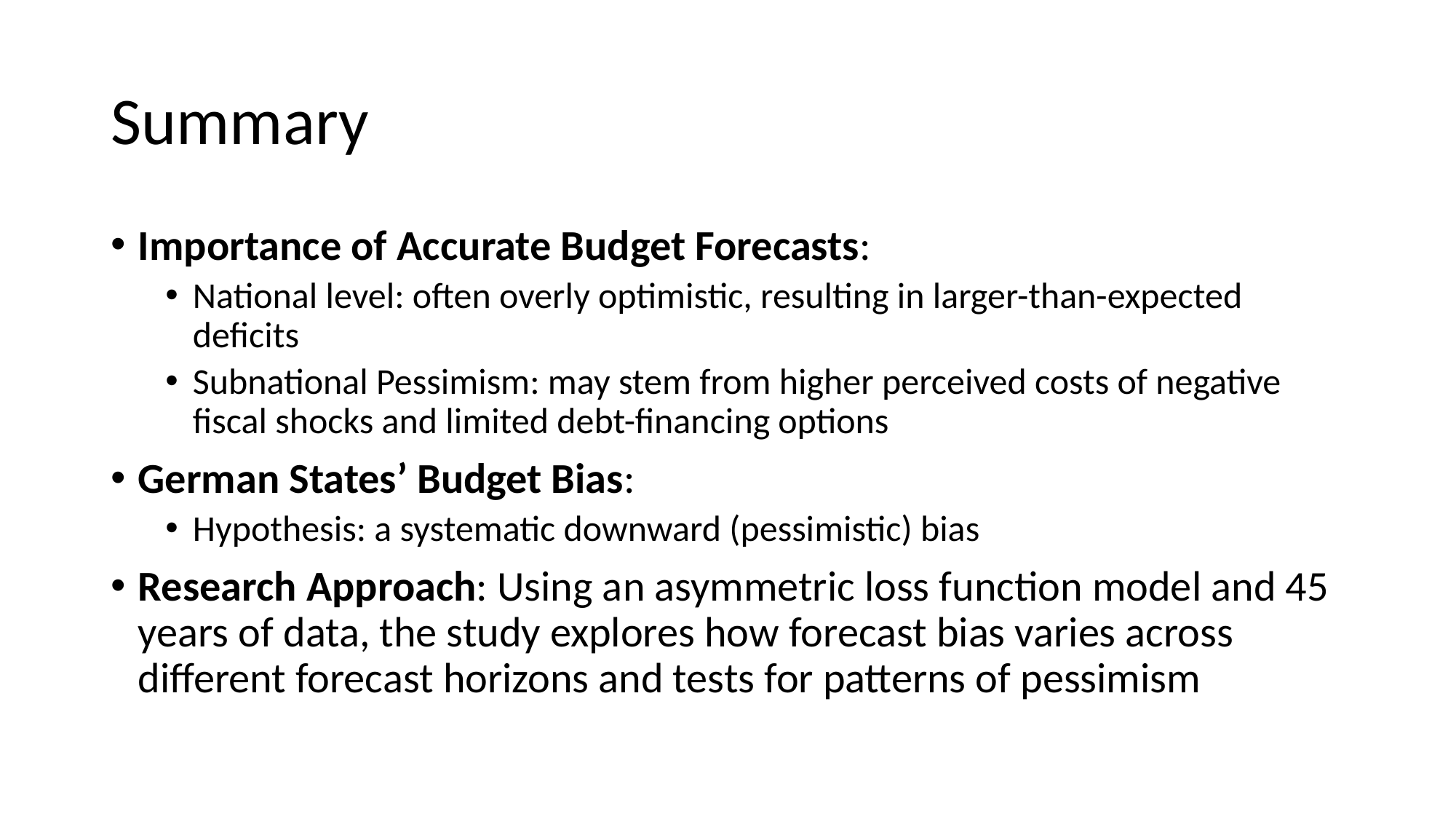

# Summary
Importance of Accurate Budget Forecasts:
National level: often overly optimistic, resulting in larger-than-expected deficits
Subnational Pessimism: may stem from higher perceived costs of negative fiscal shocks and limited debt-financing options
German States’ Budget Bias:
Hypothesis: a systematic downward (pessimistic) bias
Research Approach: Using an asymmetric loss function model and 45 years of data, the study explores how forecast bias varies across different forecast horizons and tests for patterns of pessimism